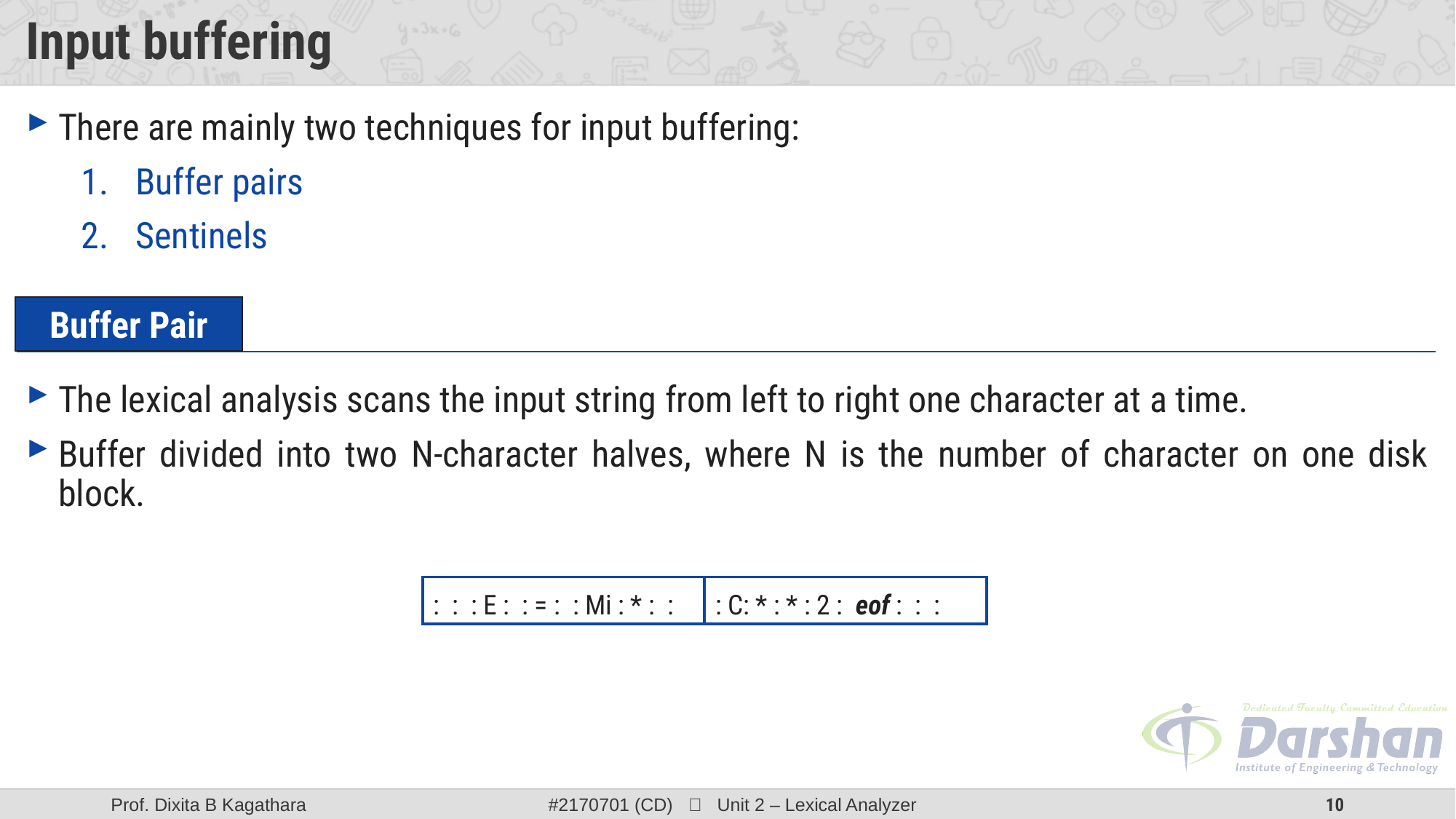

# Input buffering
There are mainly two techniques for input buffering:
Buffer pairs
Sentinels

The lexical analysis scans the input string from left to right one character at a time.
Buffer divided into two N-character halves, where N is the number of character on one disk block.

Buffer Pair
:  :  : E :  : = :  : Mi : * :  :
: C: * : * : 2 :  eof :  :  :